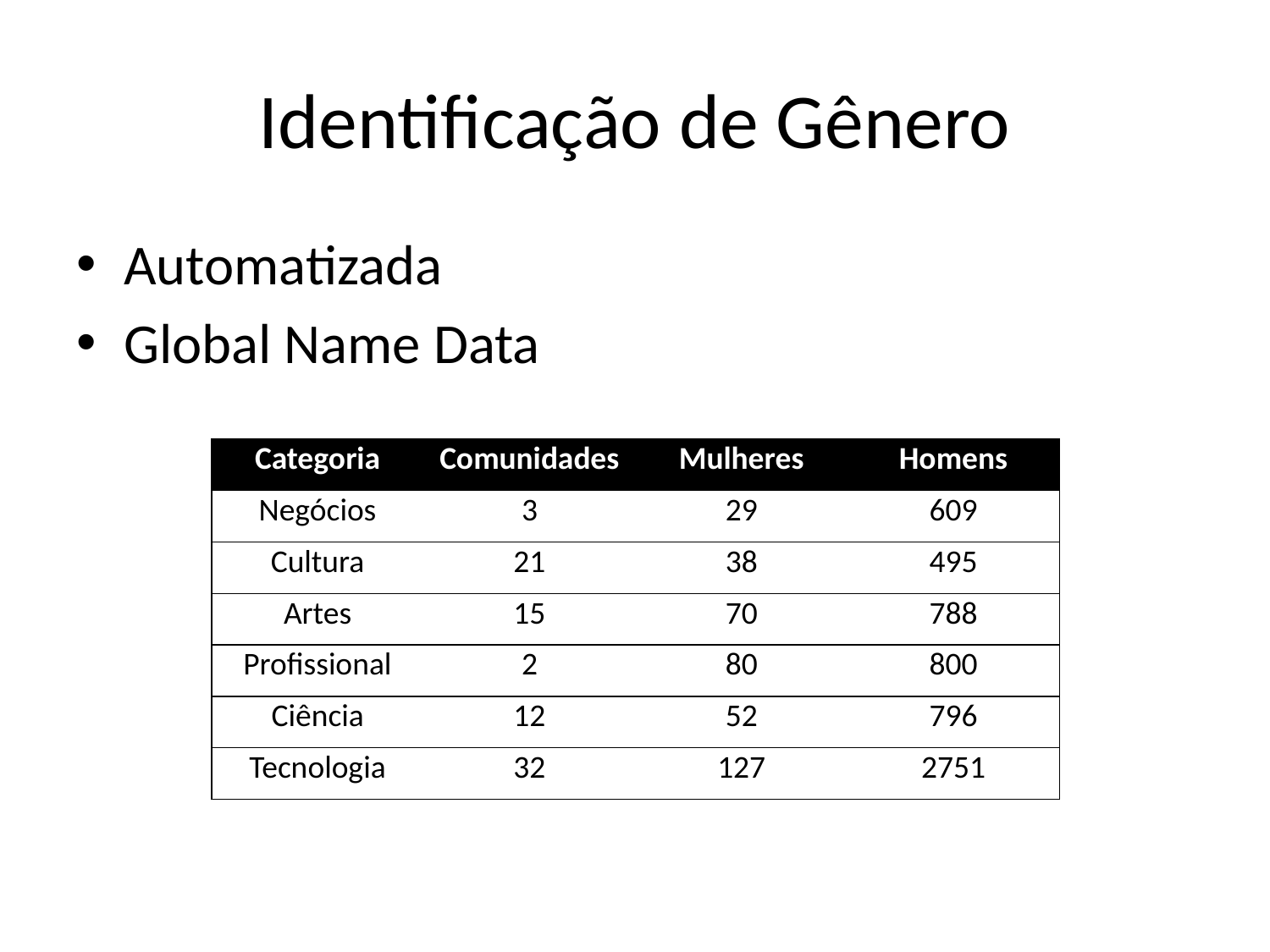

# Identificação de Gênero
Automatizada
Global Name Data

| Categoria | Comunidades | Mulheres | Homens |
| --- | --- | --- | --- |
| Negócios | 3 | 29 | 609 |
| Cultura | 21 | 38 | 495 |
| Artes | 15 | 70 | 788 |
| Profissional | 2 | 80 | 800 |
| Ciência | 12 | 52 | 796 |
| Tecnologia | 32 | 127 | 2751 |